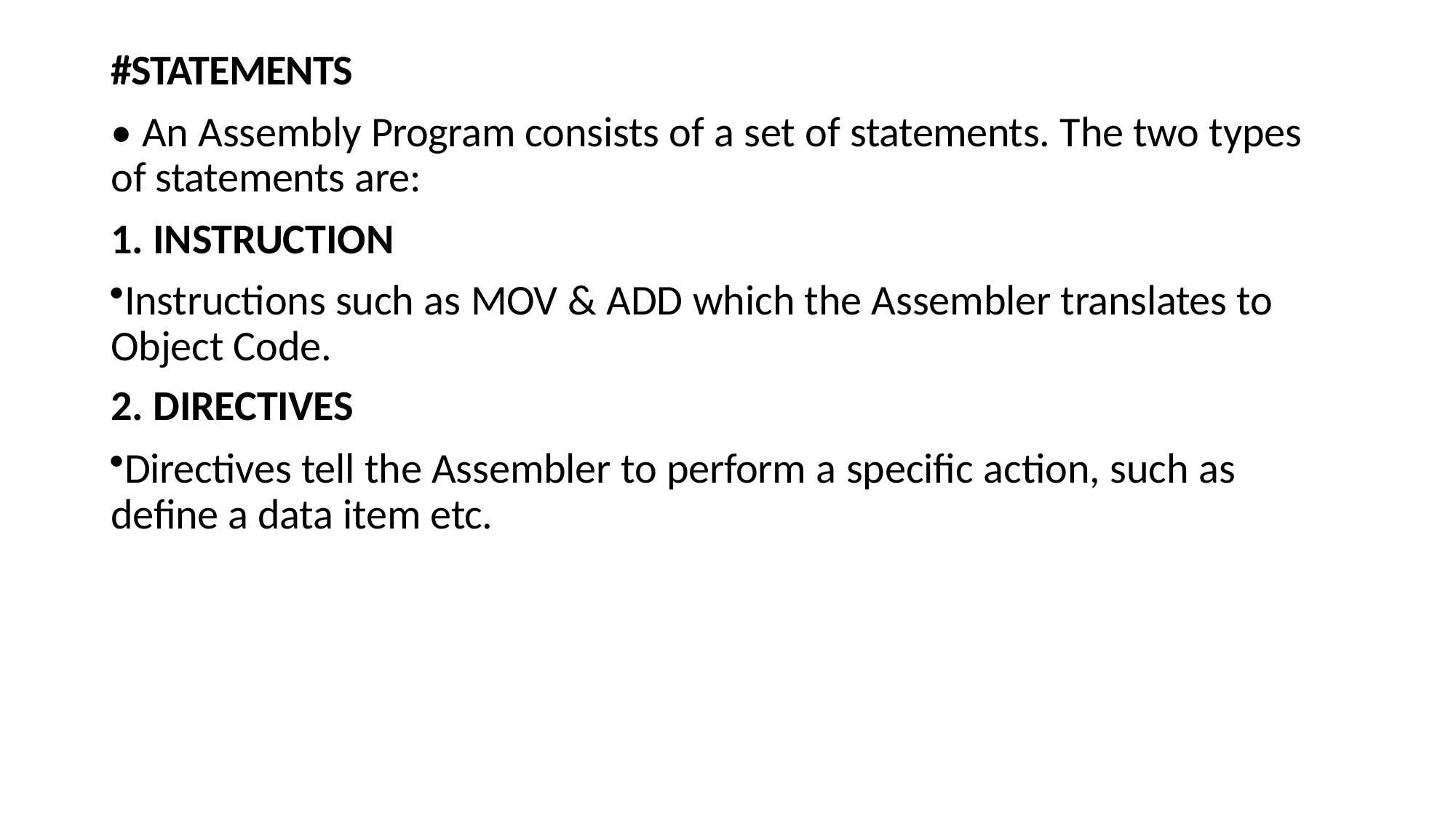

#STATEMENTS
• An Assembly Program consists of a set of statements. The two types  of statements are:
1. INSTRUCTION
Instructions such as MOV & ADD which the Assembler translates to  Object Code.
2. DIRECTIVES
Directives tell the Assembler to perform a specific action, such as  define a data item etc.